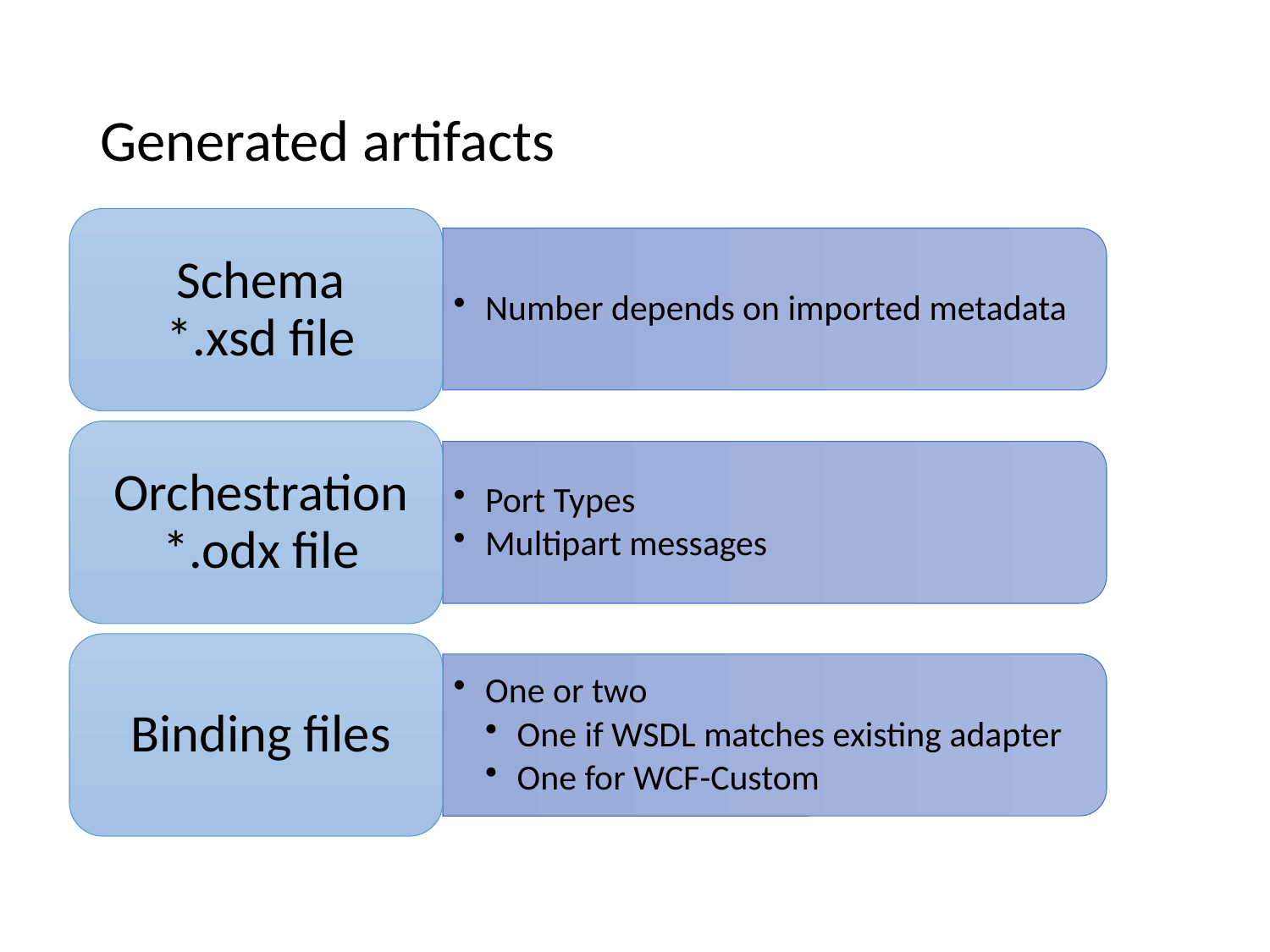

# Generated artifacts
Number depends on imported metadata
Schema
*.xsd file
Port Types
Multipart messages
Orchestration
*.odx file
One or two
One if WSDL matches existing adapter
One for WCF-Custom
Binding files